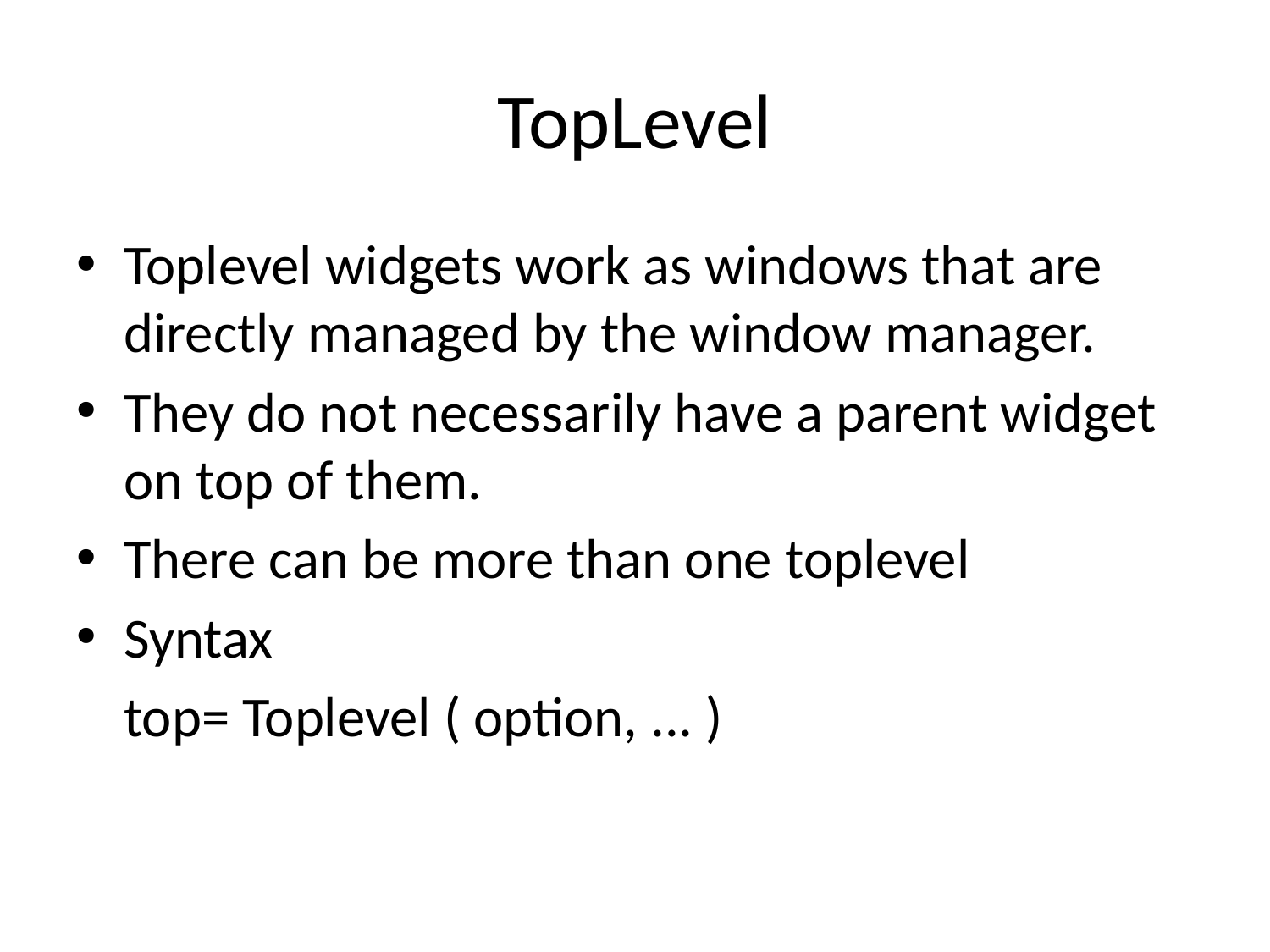

# TopLevel
Toplevel widgets work as windows that are directly managed by the window manager.
They do not necessarily have a parent widget on top of them.
There can be more than one toplevel
Syntax
	top= Toplevel ( option, ... )